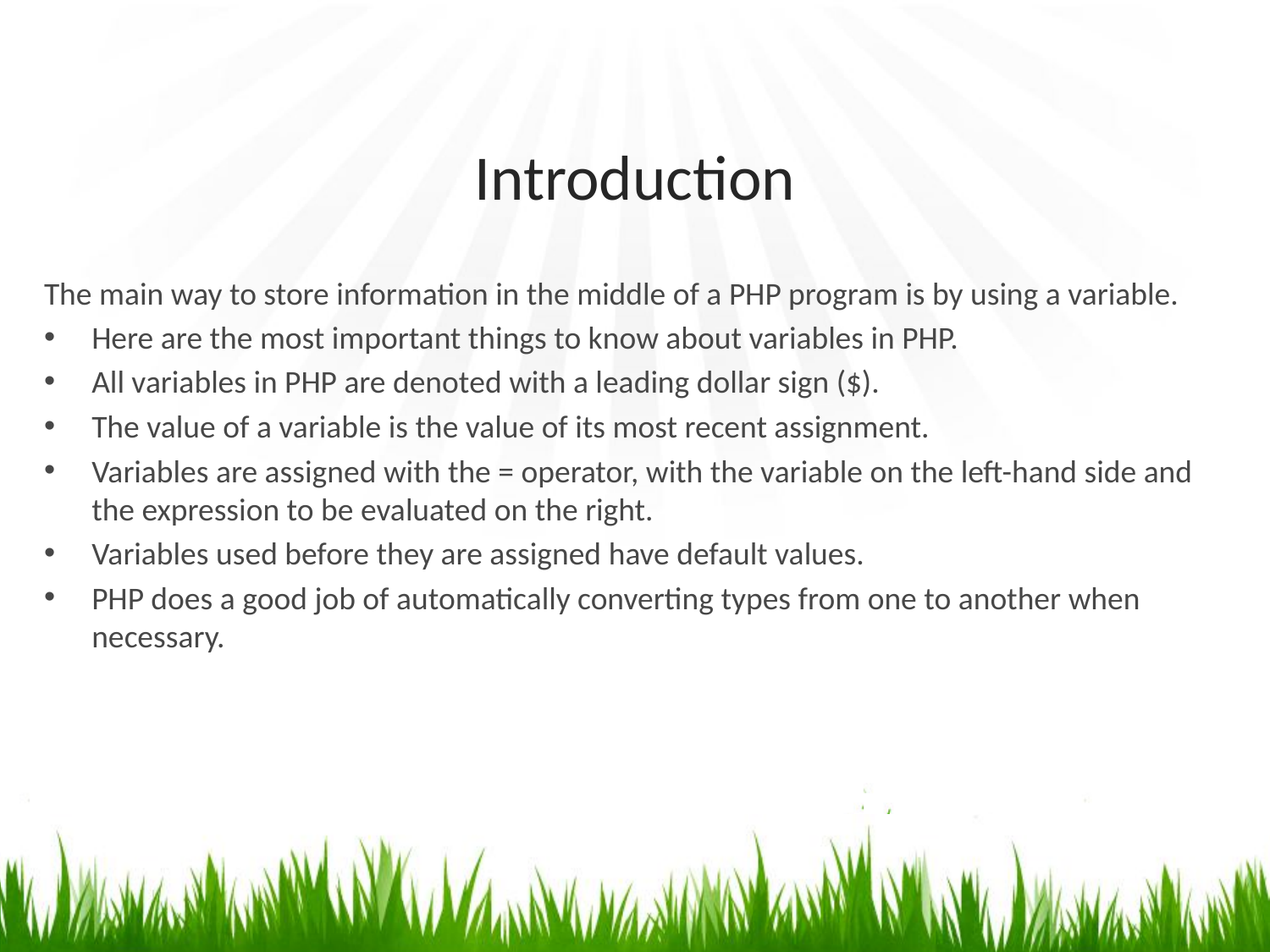

# Introduction

The main way to store information in the middle of a PHP program is by using a variable.
Here are the most important things to know about variables in PHP.
All variables in PHP are denoted with a leading dollar sign ($).
The value of a variable is the value of its most recent assignment.
Variables are assigned with the = operator, with the variable on the left-hand side and the expression to be evaluated on the right.
Variables used before they are assigned have default values.
PHP does a good job of automatically converting types from one to another when necessary.